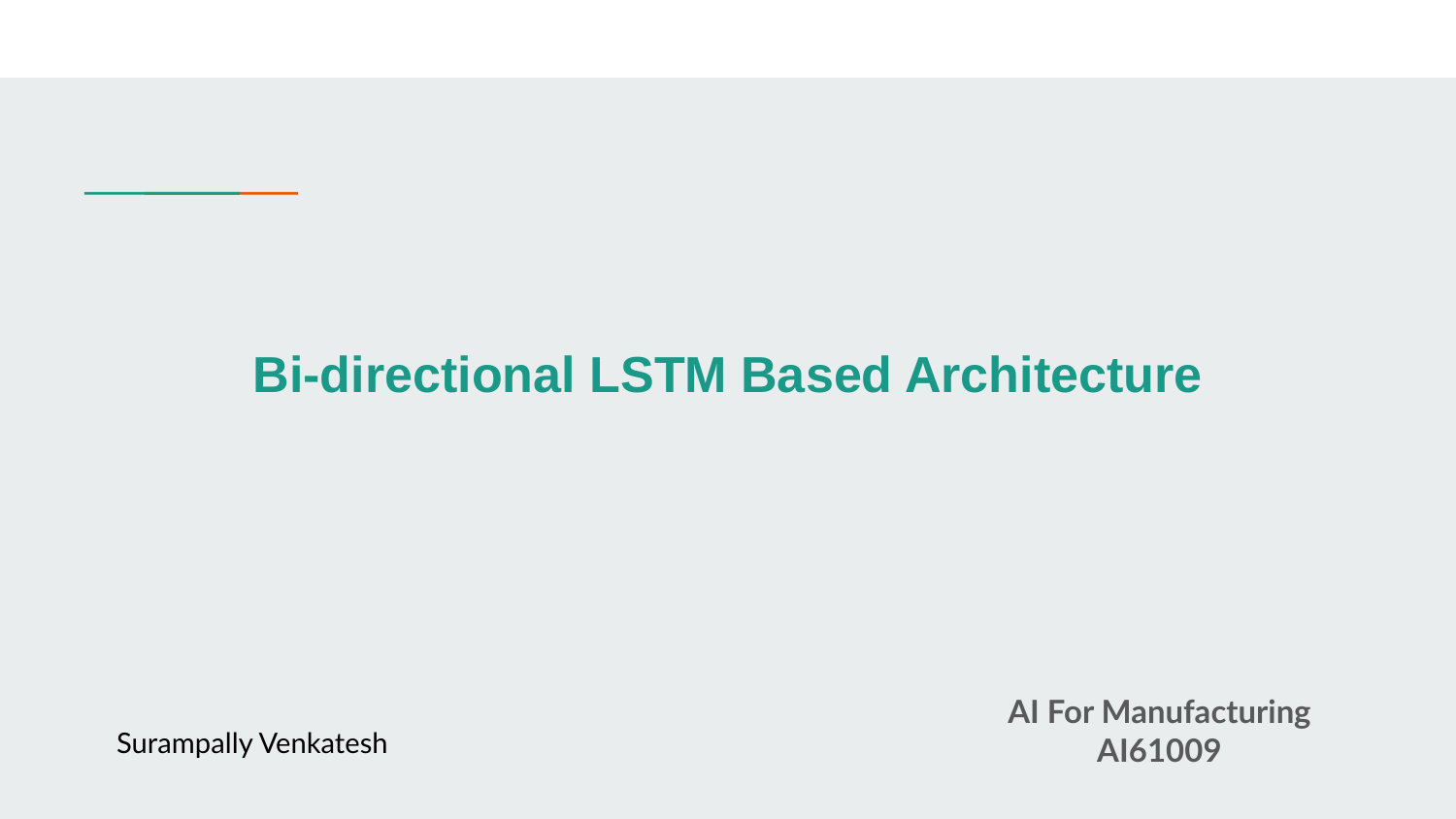

Bi-directional LSTM Based Architecture
AI For Manufacturing
AI61009
Surampally Venkatesh